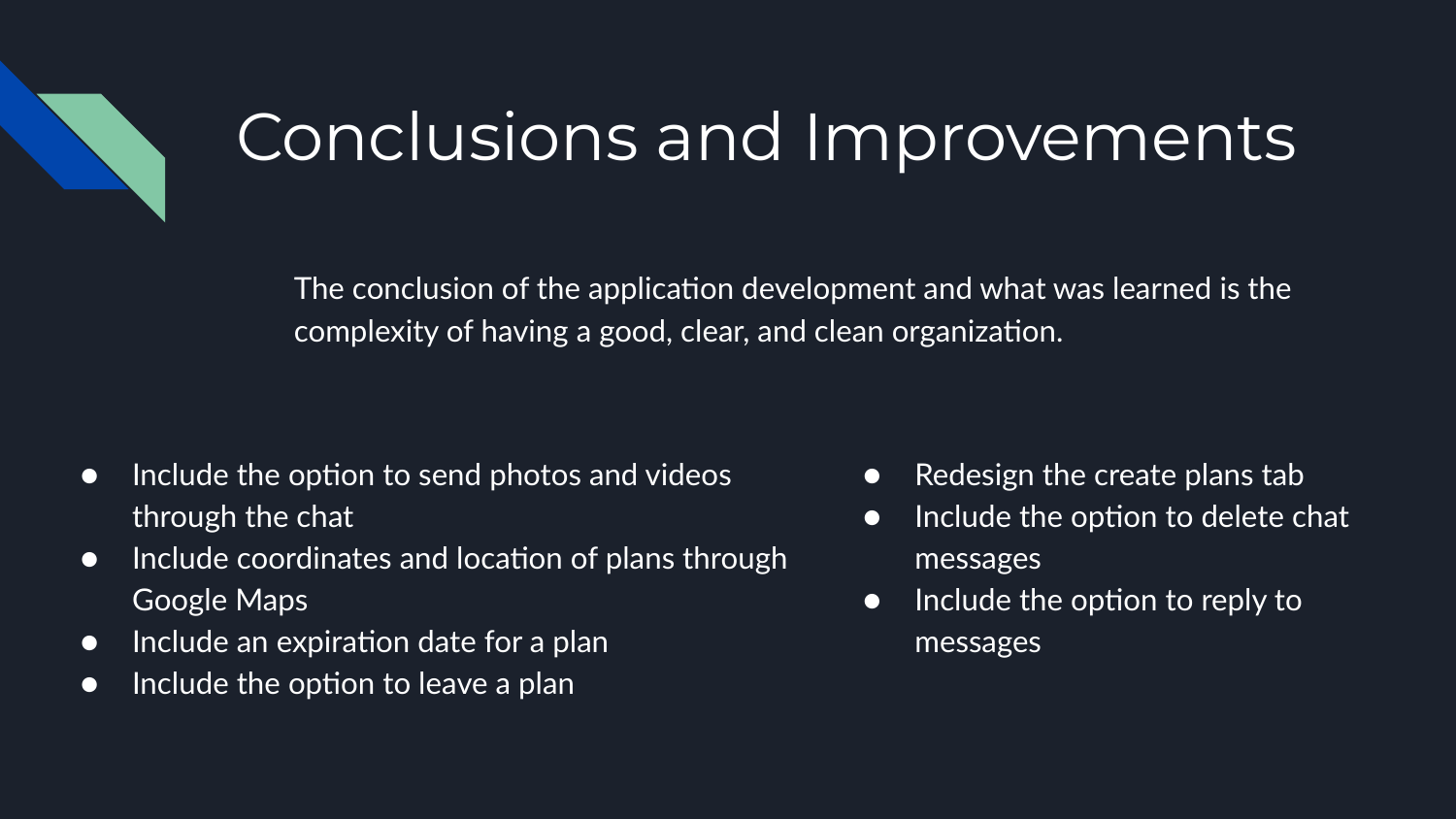

# Conclusions and Improvements
The conclusion of the application development and what was learned is the complexity of having a good, clear, and clean organization.
Include the option to send photos and videos through the chat
Include coordinates and location of plans through Google Maps
Include an expiration date for a plan
Include the option to leave a plan
Redesign the create plans tab
Include the option to delete chat messages
Include the option to reply to messages